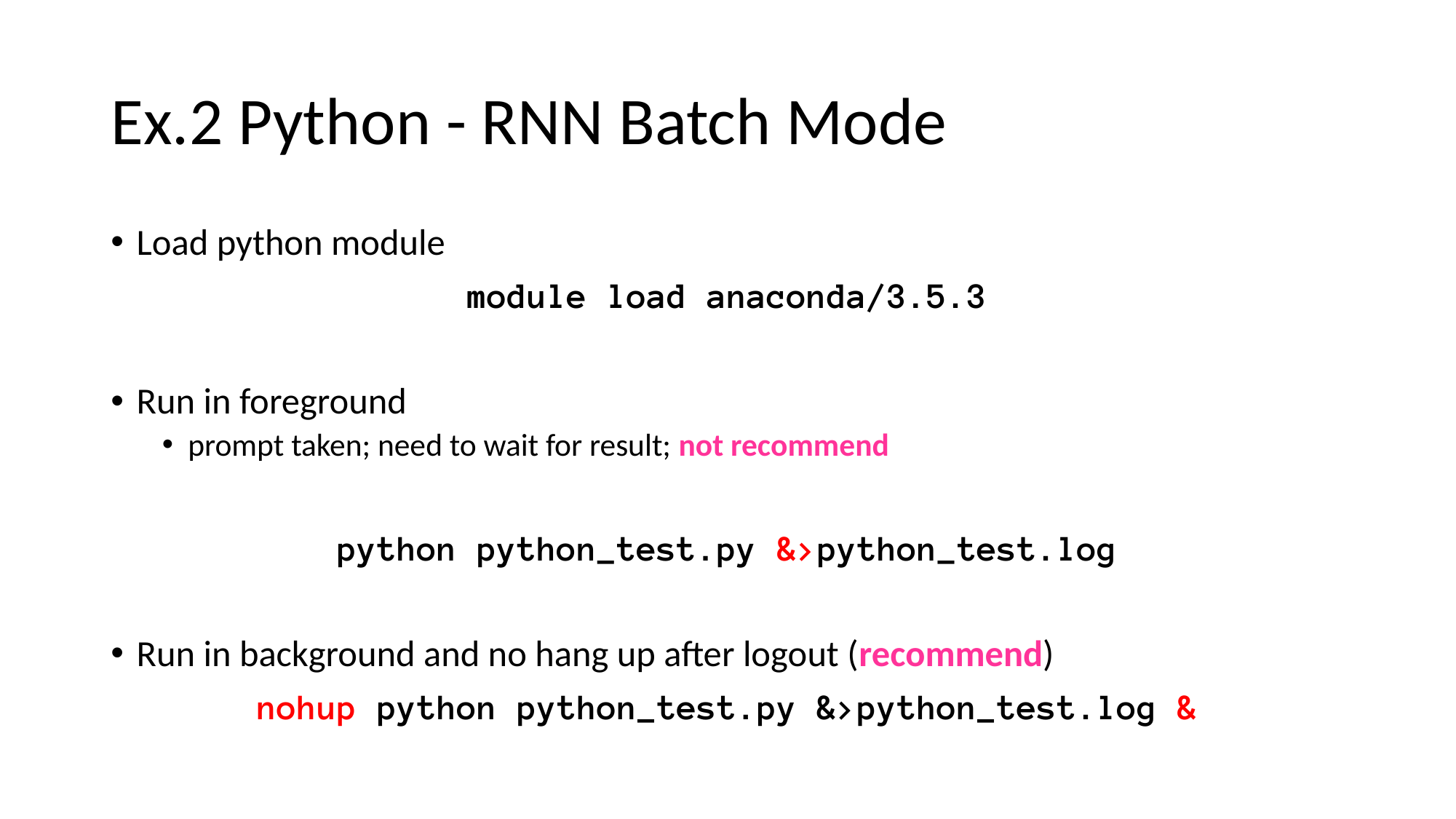

# Ex.2 Python - RNN Batch Mode
Load python module
module load anaconda/3.5.3

Run in foreground
prompt taken; need to wait for result; not recommend

python python_test.py &>python_test.log

Run in background and no hang up after logout (recommend)
nohup python python_test.py &>python_test.log &